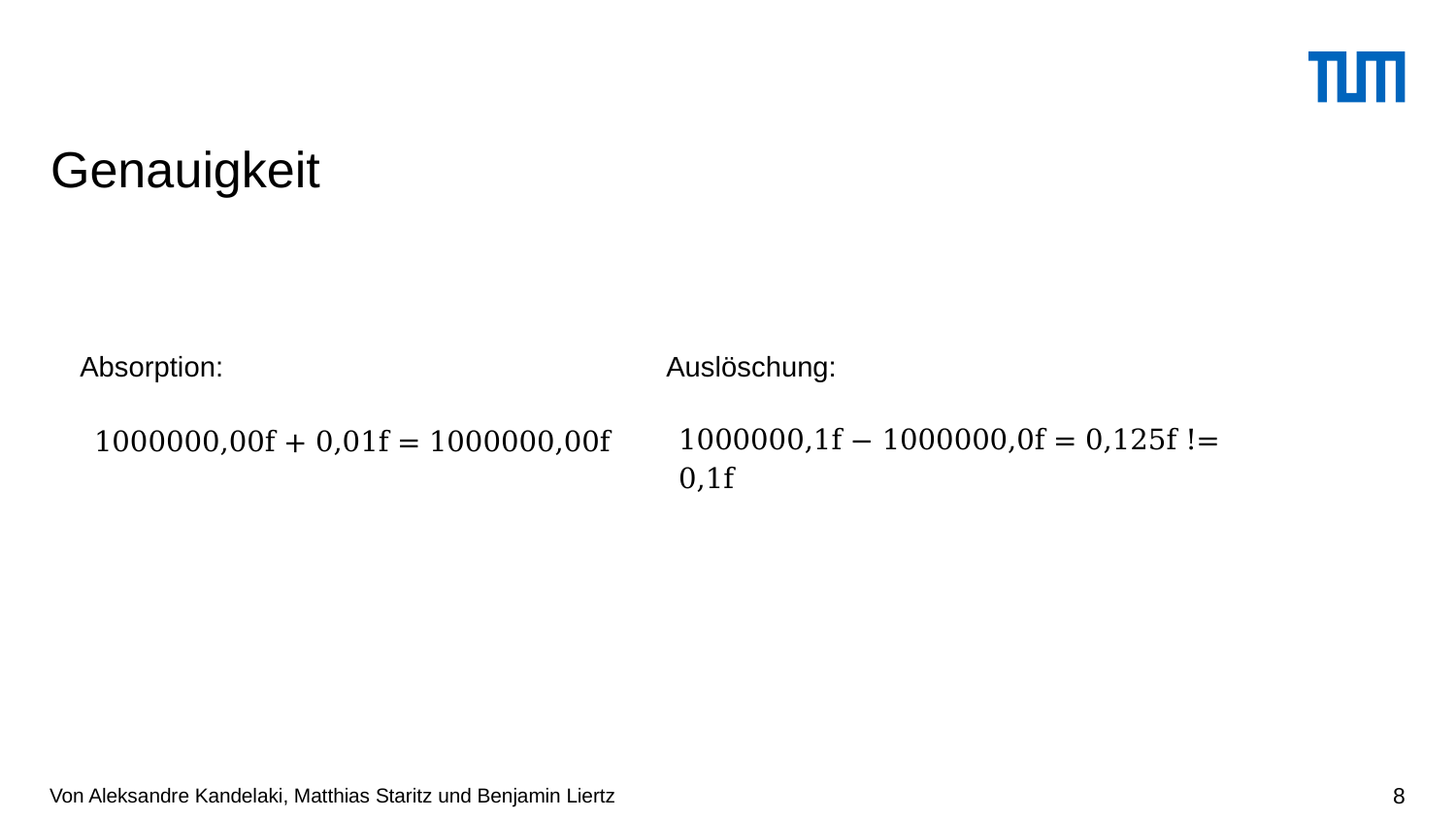

# Genauigkeit
Auslöschung:
Absorption:
1000000,00f + 0,01f = 1000000,00f
1000000,1f − 1000000,0f = 0,125f != 0,1f
Von Aleksandre Kandelaki, Matthias Staritz und Benjamin Liertz
8